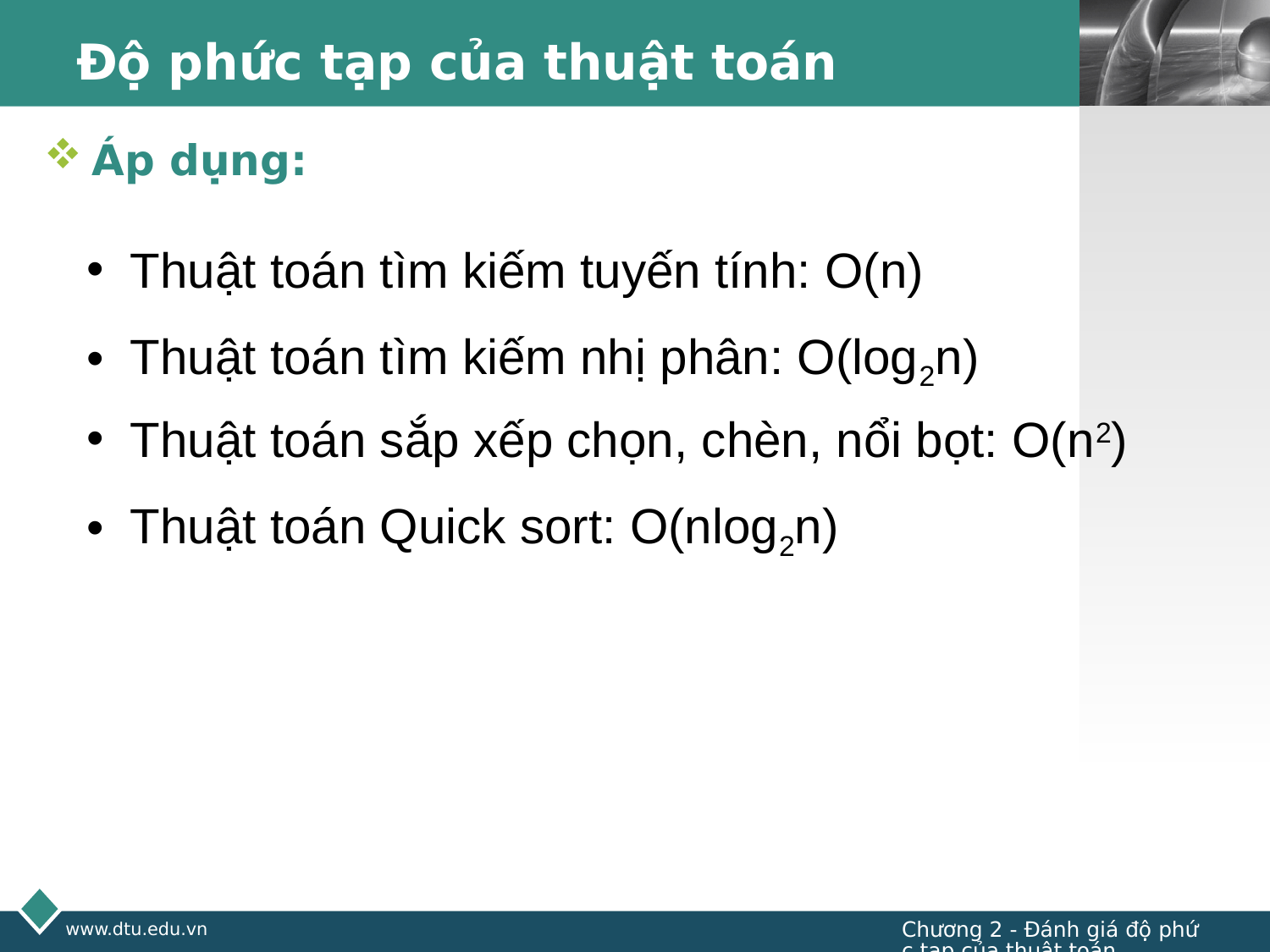

# Độ phức tạp của thuật toán
Áp dụng:
 Thuật toán tìm kiếm tuyến tính: O(n)
 Thuật toán tìm kiếm nhị phân: O(log2n)
 Thuật toán sắp xếp chọn, chèn, nổi bọt: O(n2)
 Thuật toán Quick sort: O(nlog2n)
Chương 2 - Đánh giá độ phức tạp của thuật toán
www.dtu.edu.vn